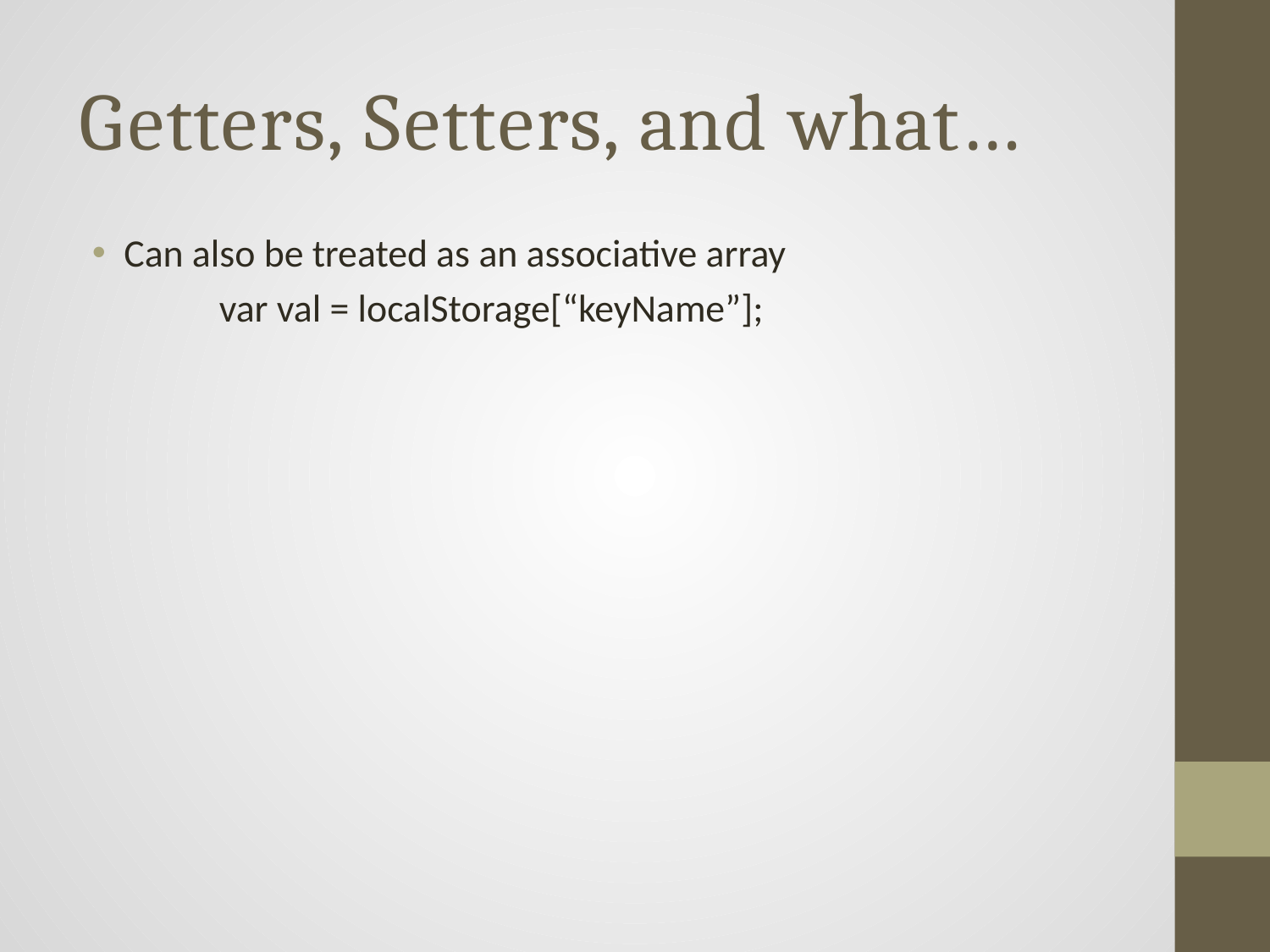

# Getters, Setters, and what…
Can also be treated as an associative array
	var val = localStorage[“keyName”];